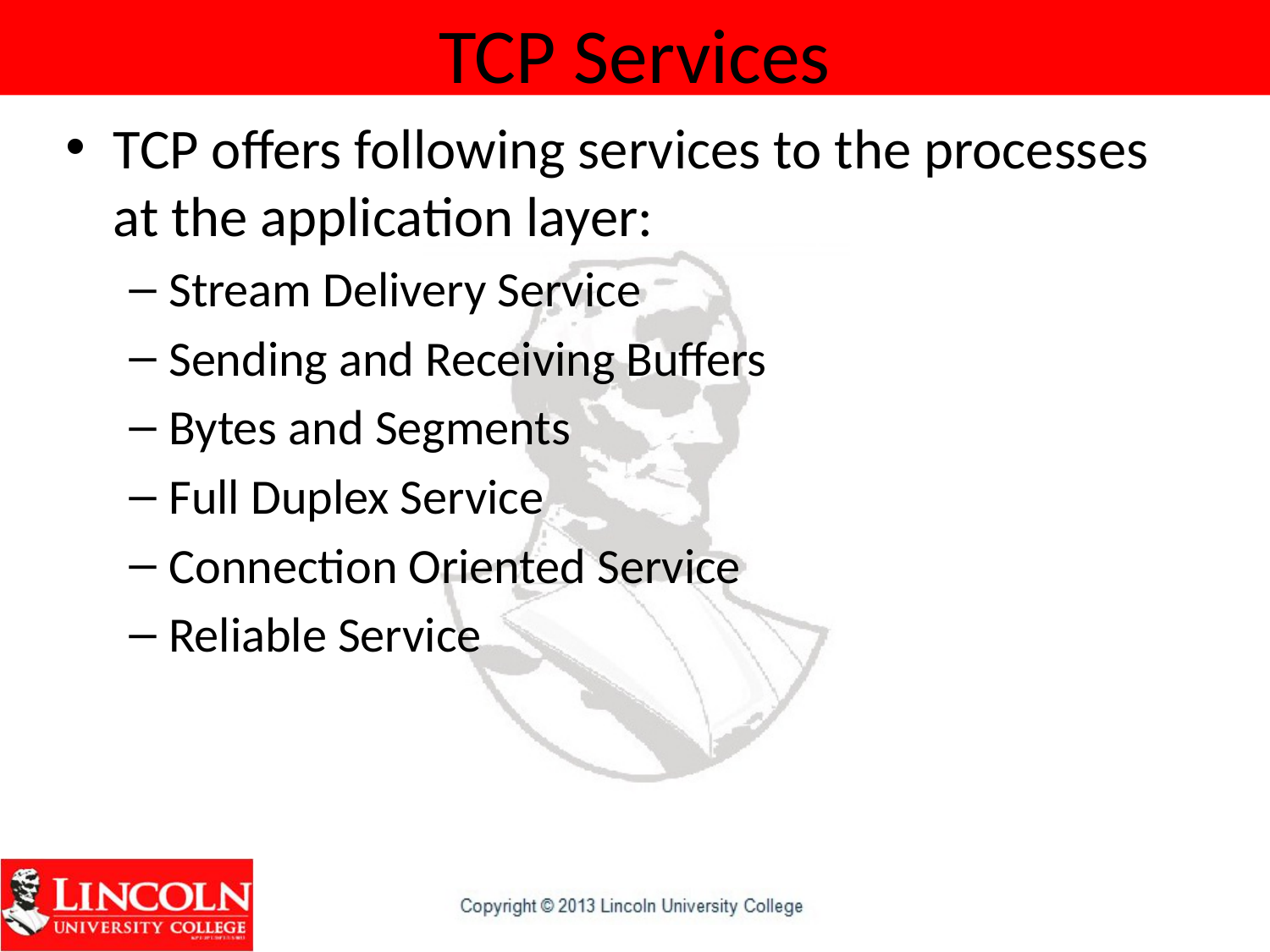

# TCP Services
TCP offers following services to the processes at the application layer:
Stream Delivery Service
Sending and Receiving Buffers
Bytes and Segments
Full Duplex Service
Connection Oriented Service
Reliable Service